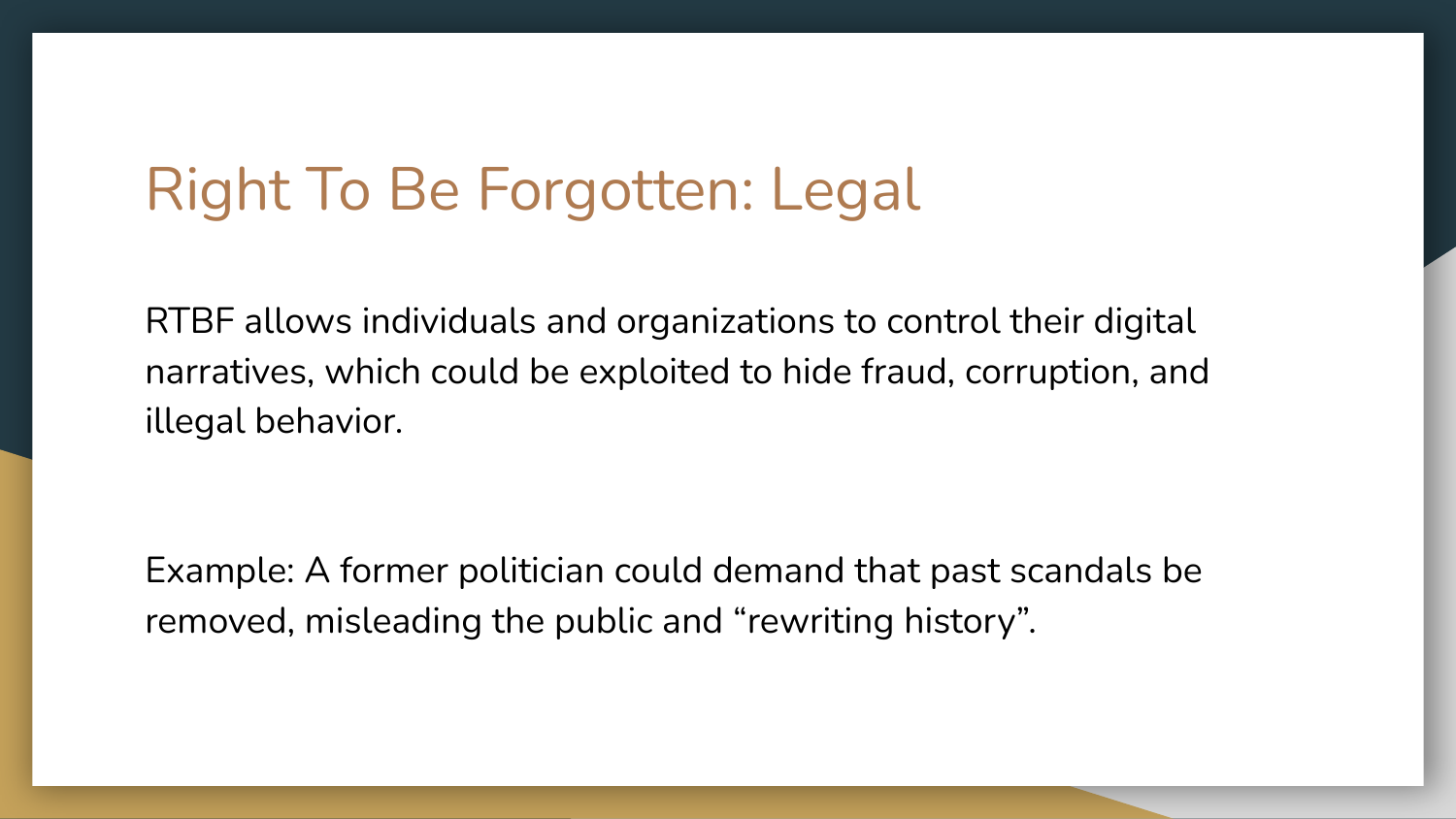

# Right To Be Forgotten: Legal
RTBF allows individuals and organizations to control their digital narratives, which could be exploited to hide fraud, corruption, and illegal behavior.

Example: A former politician could demand that past scandals be removed, misleading the public and “rewriting history”.